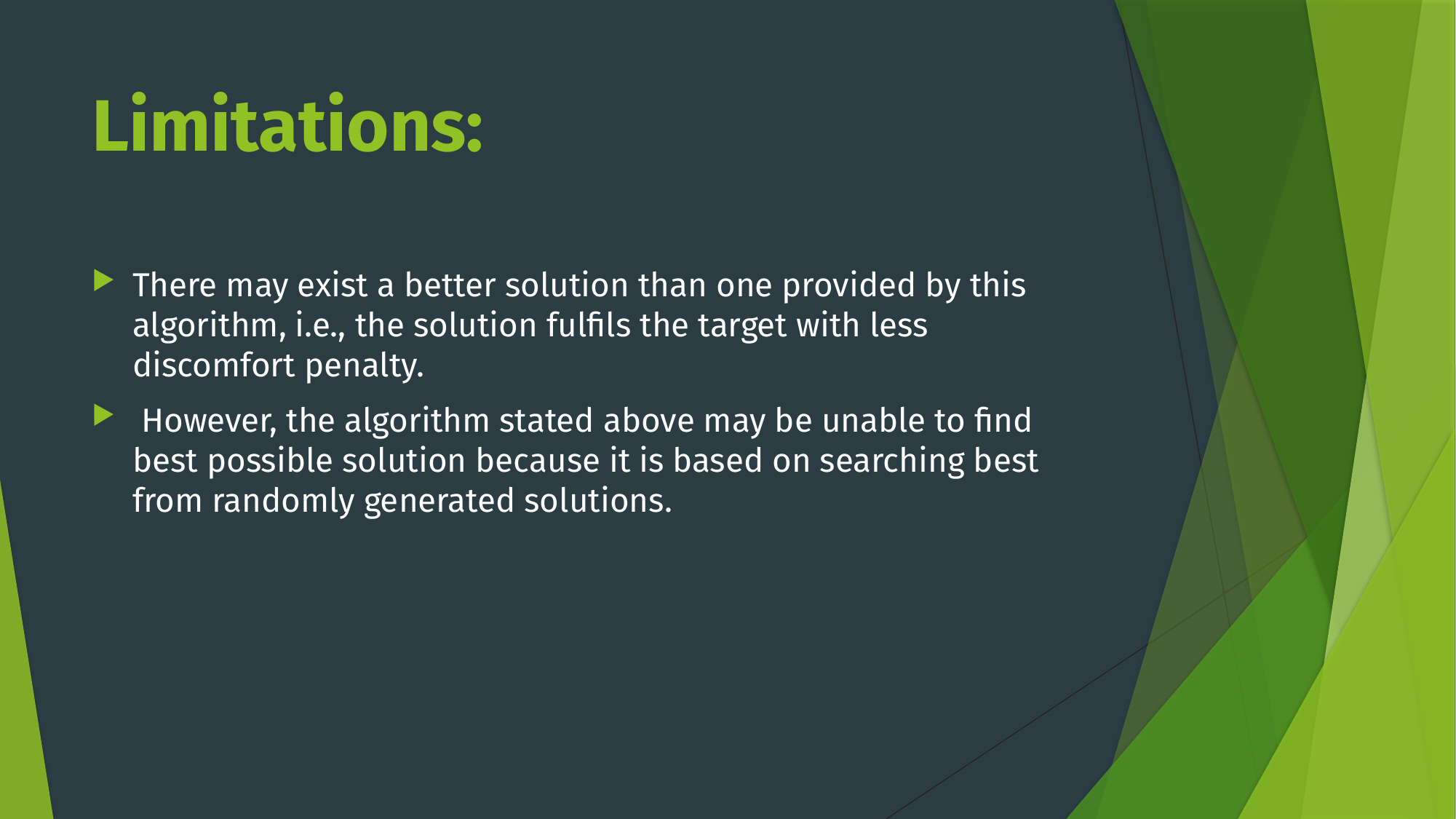

# Limitations:
There may exist a better solution than one provided by this algorithm, i.e., the solution fulfils the target with less discomfort penalty.
 However, the algorithm stated above may be unable to find best possible solution because it is based on searching best from randomly generated solutions.